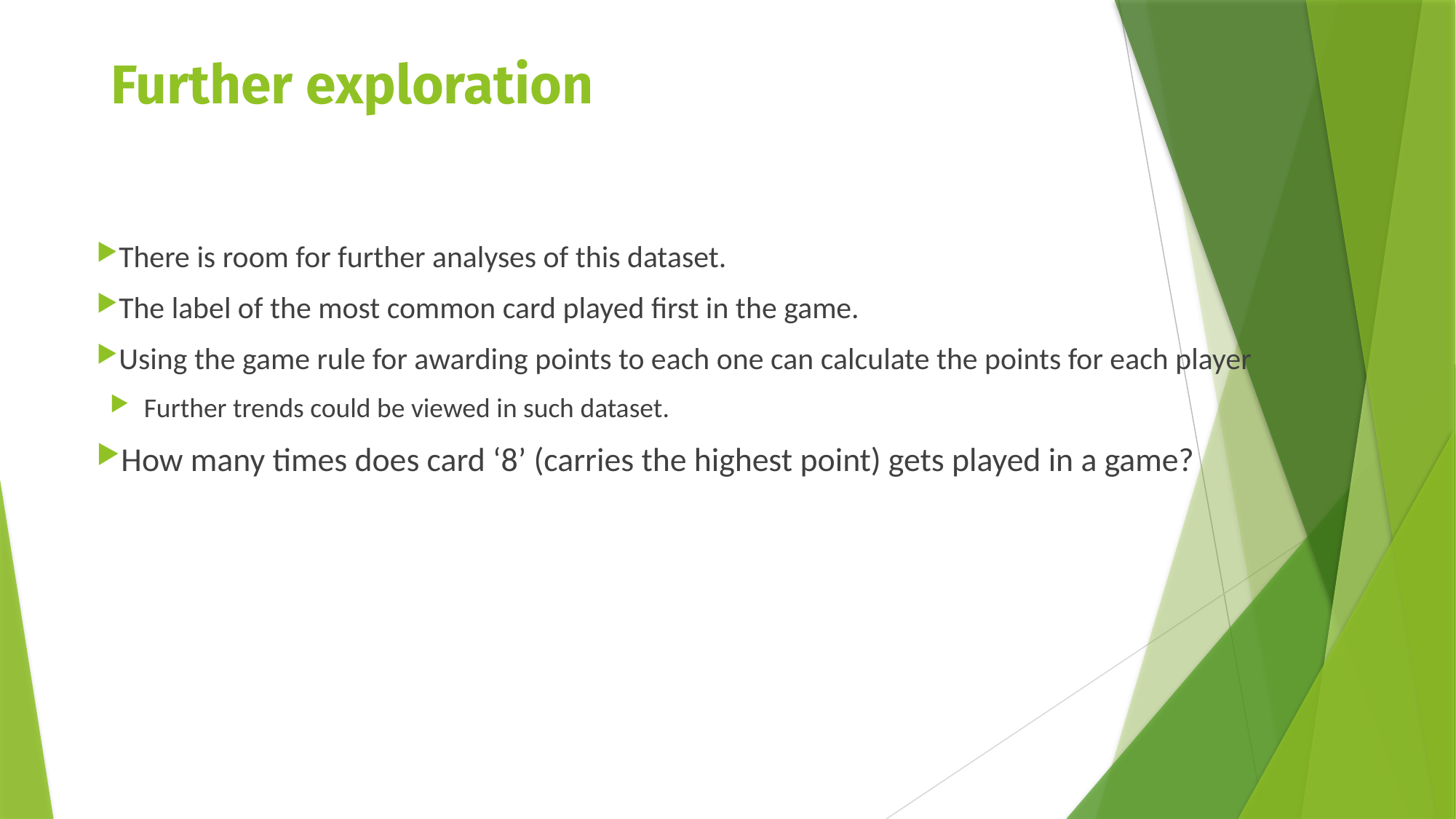

# Further exploration
There is room for further analyses of this dataset.
The label of the most common card played first in the game.
Using the game rule for awarding points to each one can calculate the points for each player
Further trends could be viewed in such dataset.
How many times does card ‘8’ (carries the highest point) gets played in a game?